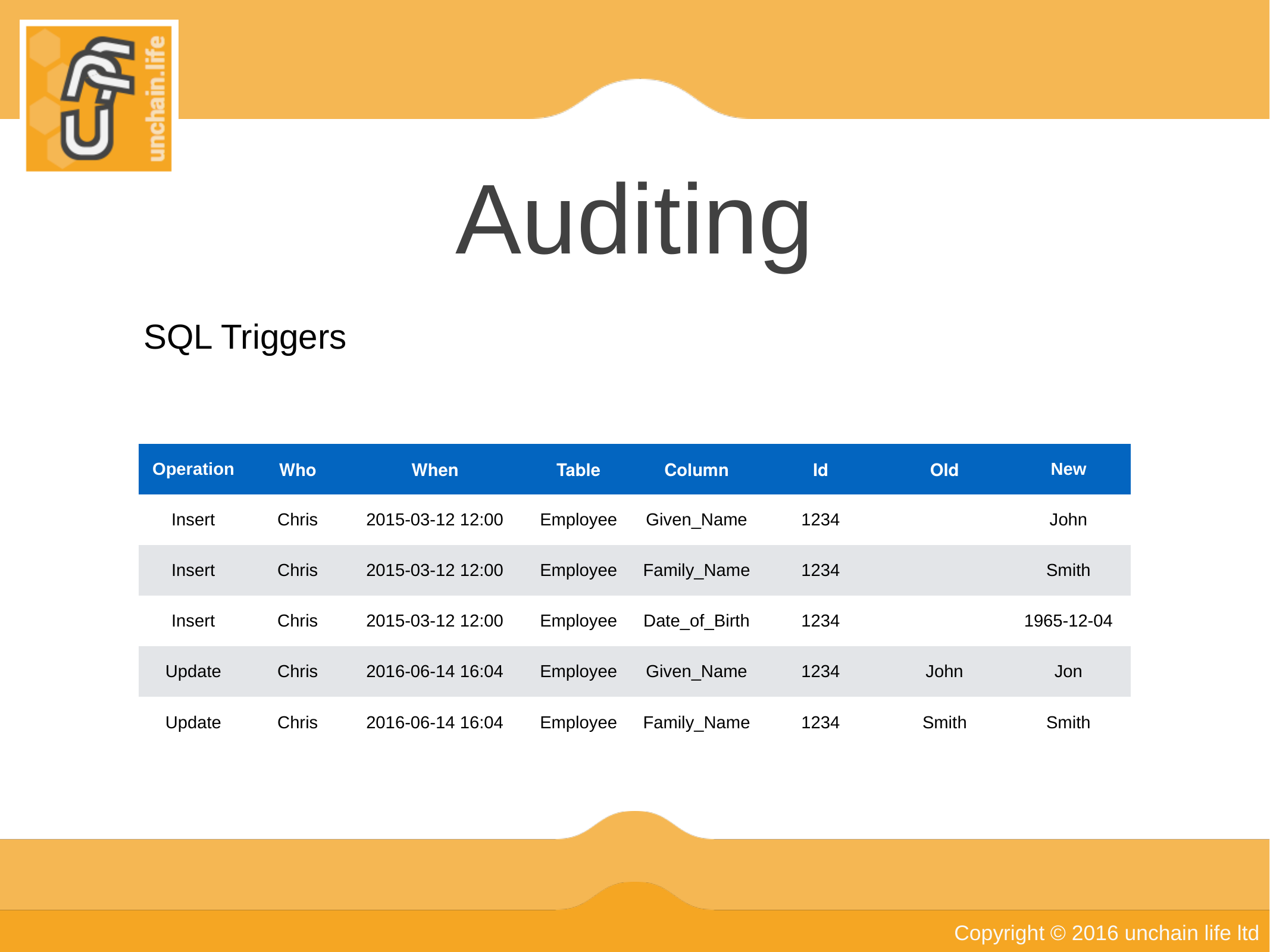

# Auditing
SQL Triggers
| Operation | Who | When | Table | Column | Id | Old | New |
| --- | --- | --- | --- | --- | --- | --- | --- |
| Insert | Chris | 2015-03-12 12:00 | Employee | Given\_Name | 1234 |  | John |
| Insert | Chris | 2015-03-12 12:00 | Employee | Family\_Name | 1234 |  | Smith |
| Insert | Chris | 2015-03-12 12:00 | Employee | Date\_of\_Birth | 1234 |  | 1965-12-04 |
| Update | Chris | 2016-06-14 16:04 | Employee | Given\_Name | 1234 | John | Jon |
| Update | Chris | 2016-06-14 16:04 | Employee | Family\_Name | 1234 | Smith | Smith |